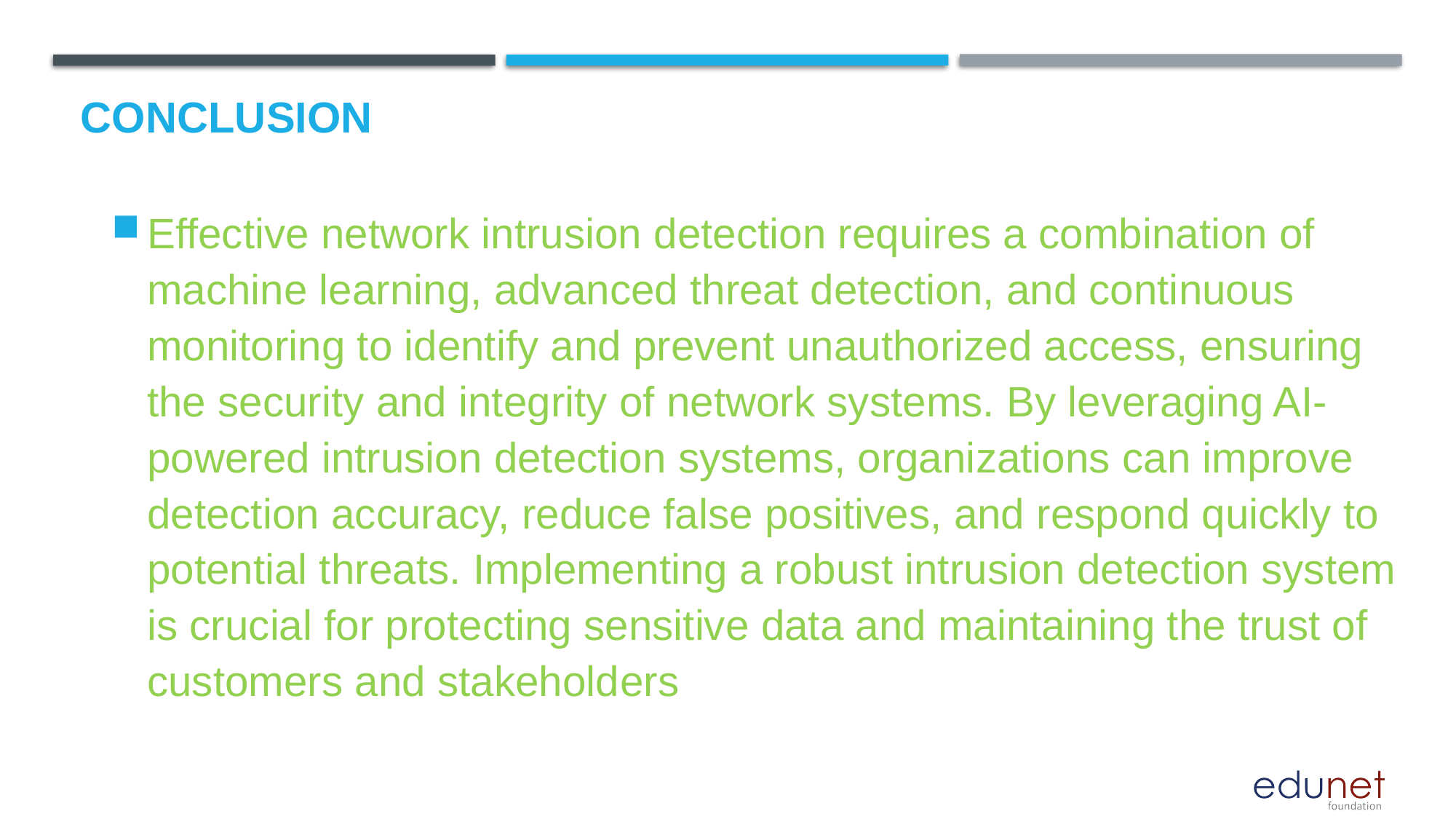

# Conclusion
Effective network intrusion detection requires a combination of machine learning, advanced threat detection, and continuous monitoring to identify and prevent unauthorized access, ensuring the security and integrity of network systems. By leveraging AI-powered intrusion detection systems, organizations can improve detection accuracy, reduce false positives, and respond quickly to potential threats. Implementing a robust intrusion detection system is crucial for protecting sensitive data and maintaining the trust of customers and stakeholders